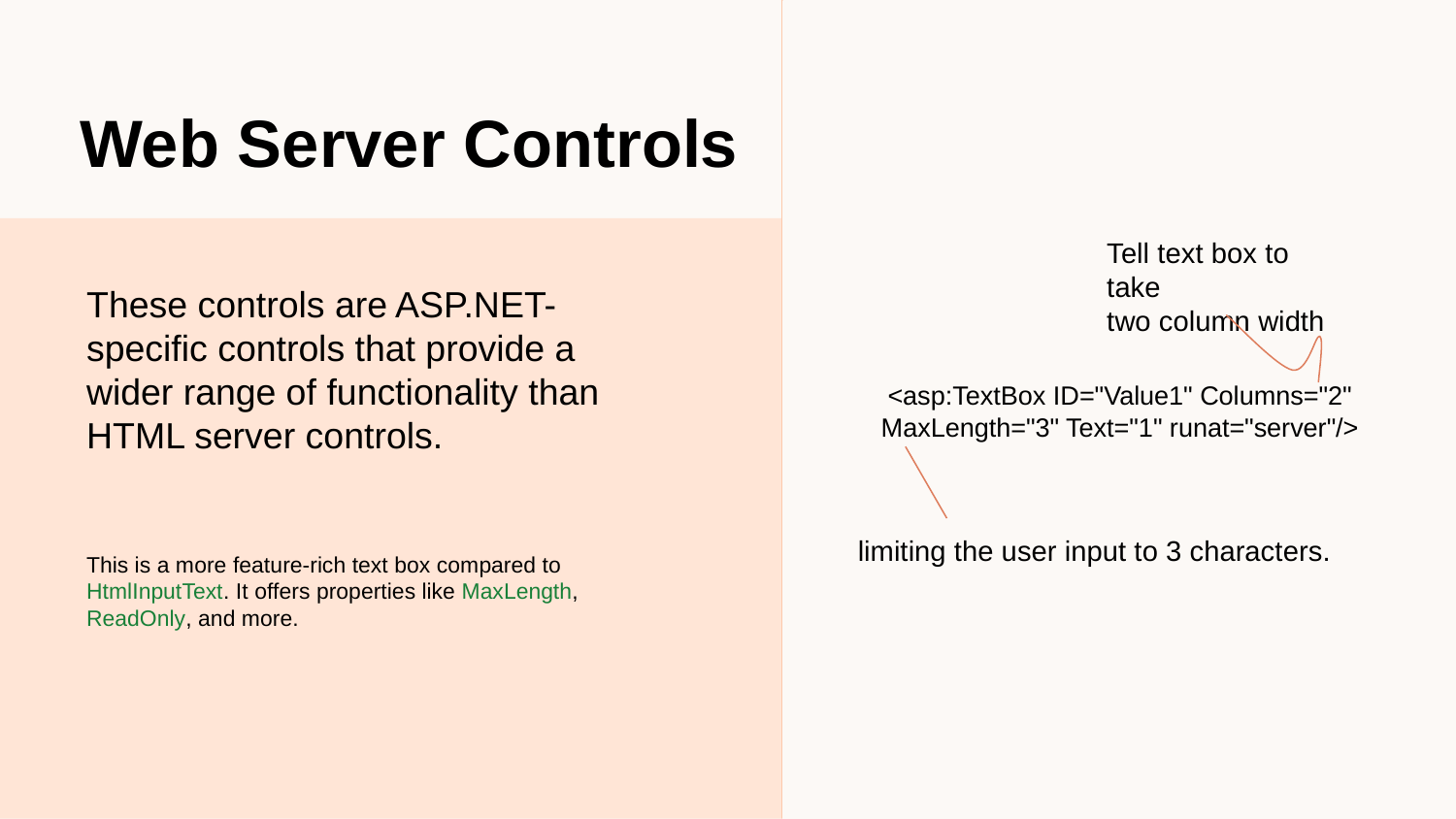

<asp:TextBox ID="Value1" Columns="2" MaxLength="3" Text="1" runat="server"/>
# Web Server Controls
<input type="text" id="txtName" runat="server" />
These controls are ASP.NET-specific controls that provide a wider range of functionality than HTML server controls.
Tell text box to take
two column width

 limiting the user input to 3 characters.
This is a more feature-rich text box compared to HtmlInputText. It offers properties like MaxLength, ReadOnly, and more.